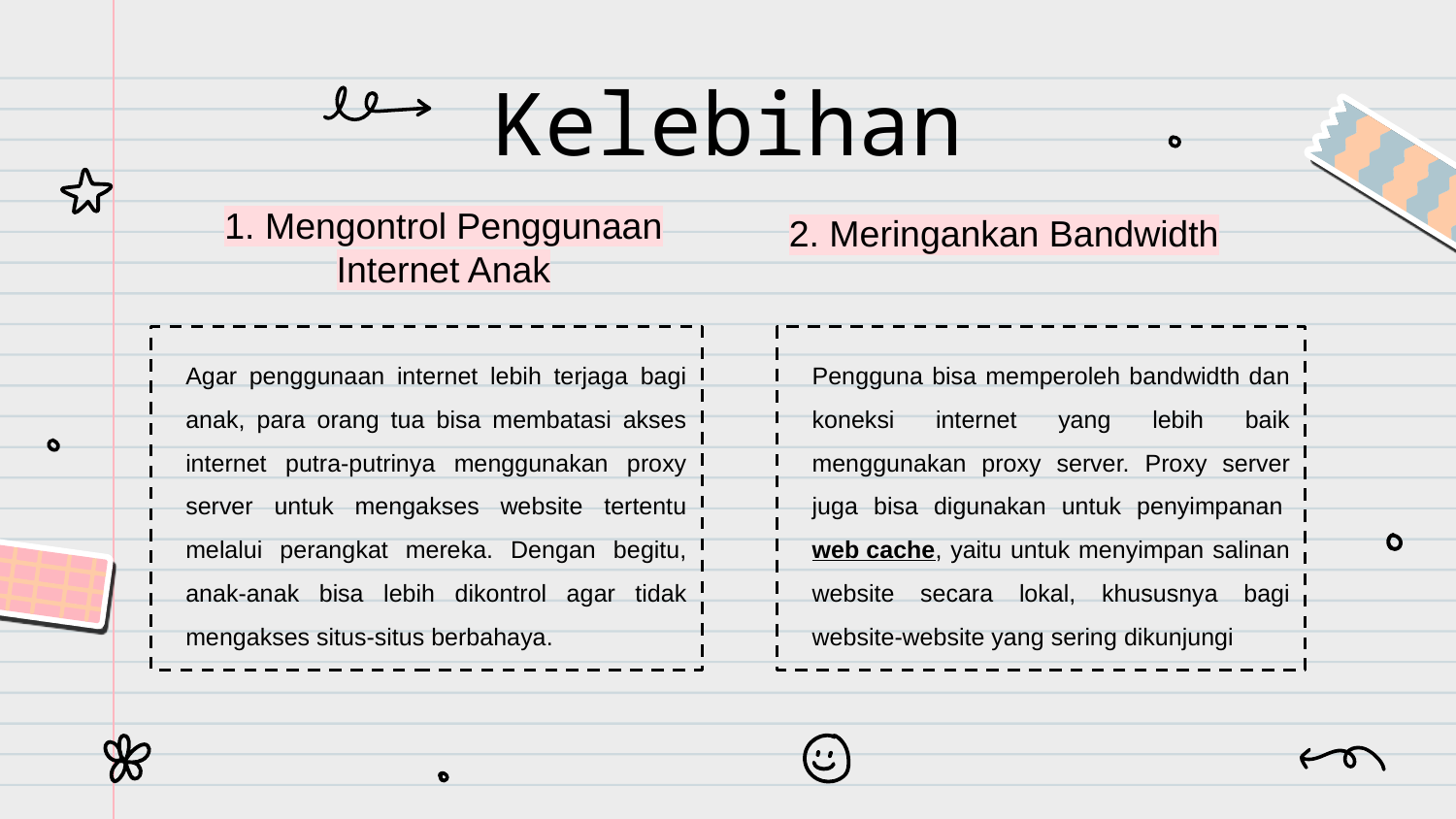

Kelebihan

2. Meringankan Bandwidth
# 1. Mengontrol Penggunaan Internet Anak
Agar penggunaan internet lebih terjaga bagi anak, para orang tua bisa membatasi akses internet putra-putrinya menggunakan proxy server untuk mengakses website tertentu melalui perangkat mereka. Dengan begitu, anak-anak bisa lebih dikontrol agar tidak mengakses situs-situs berbahaya.
Pengguna bisa memperoleh bandwidth dan koneksi internet yang lebih baik menggunakan proxy server. Proxy server juga bisa digunakan untuk penyimpanan web cache, yaitu untuk menyimpan salinan website secara lokal, khususnya bagi website-website yang sering dikunjungi